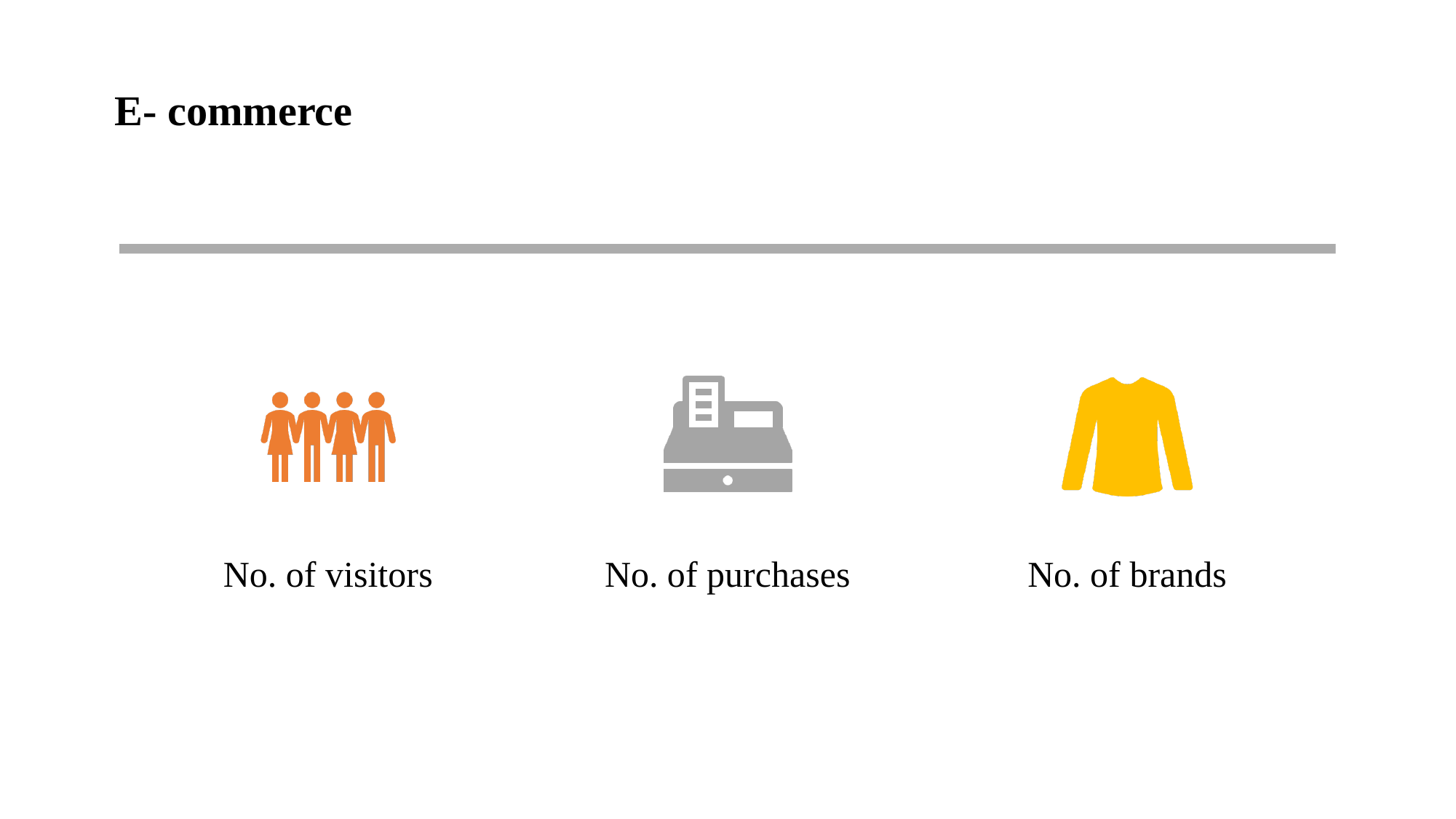

# E- commerce

No. of visitors
No. of purchases
No. of brands